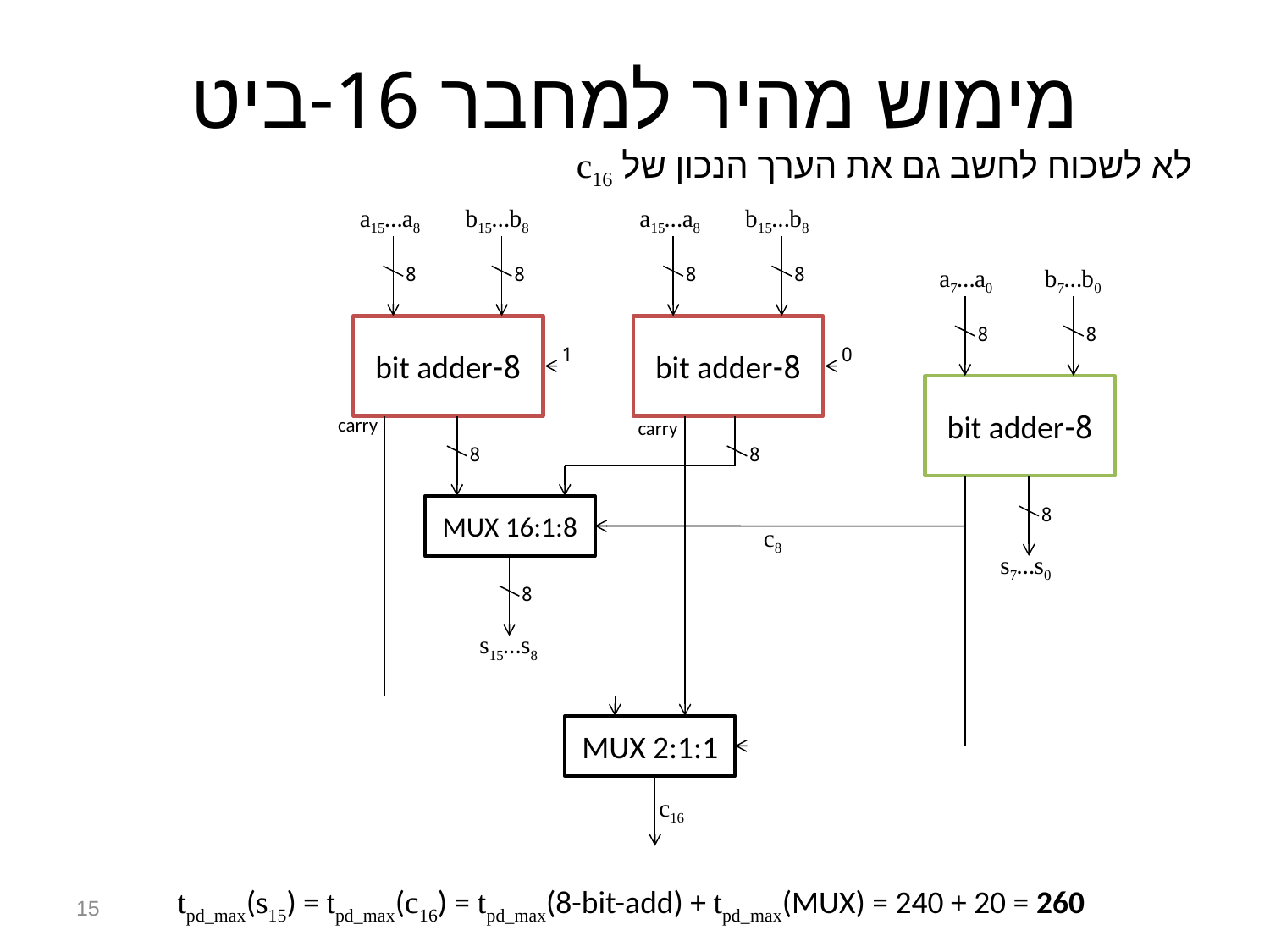

מימוש מהיר למחבר 16-ביט
לא לשכוח לחשב גם את הערך הנכון של c16
a15…a8
b15…b8
a15…a8
b15…b8
8
8
8
8
a7…a0
b7…b0
8-bit adder
8-bit adder
8
8
1
0
8-bit adder
carry
carry
8
8
MUX 16:1:8
8
c8
s7…s0
8
s15…s8
MUX 2:1:1
c16
tpd_max(s15) = tpd_max(c16) = tpd_max(8-bit-add) + tpd_max(MUX) = 240 + 20 = 260
15